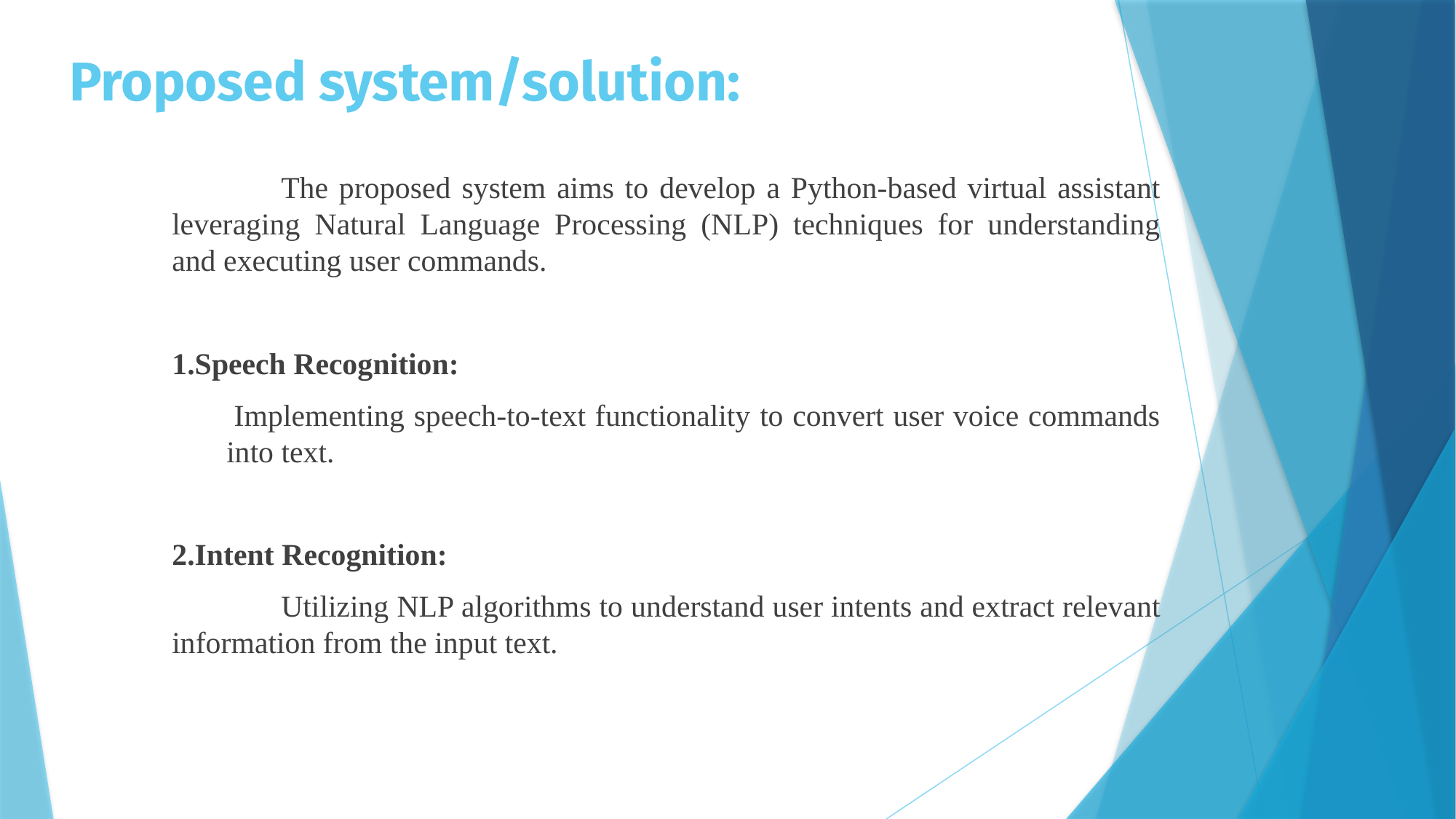

# Proposed system/solution:
	The proposed system aims to develop a Python-based virtual assistant leveraging Natural Language Processing (NLP) techniques for understanding and executing user commands.

1.Speech Recognition:
 Implementing speech-to-text functionality to convert user voice commands into text.

2.Intent Recognition:
	Utilizing NLP algorithms to understand user intents and extract relevant information from the input text.